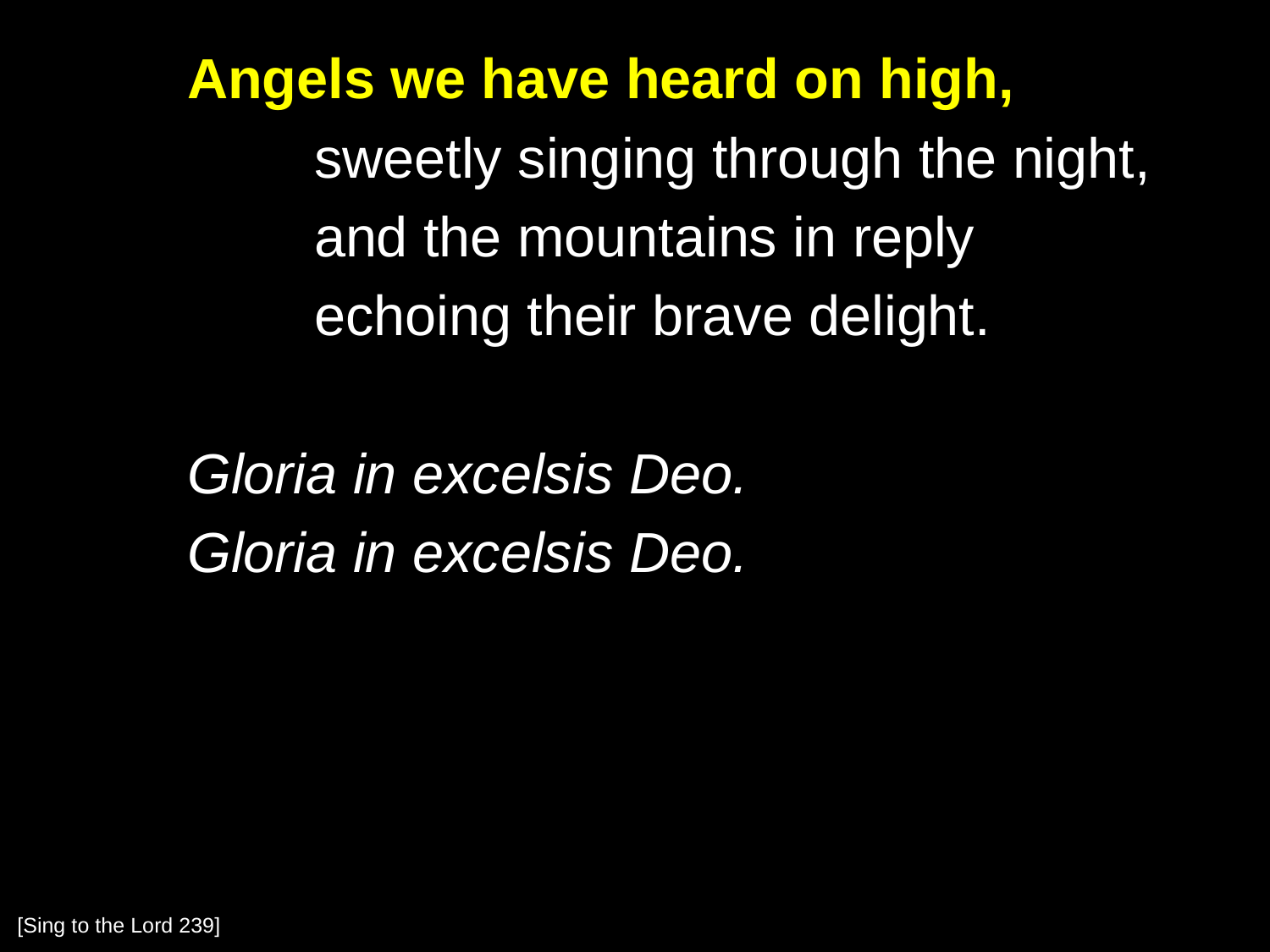

Angels we have heard on high,
		sweetly singing through the night,
		and the mountains in reply
		echoing their brave delight.

	Gloria in excelsis Deo.
	Gloria in excelsis Deo.
[Sing to the Lord 239]